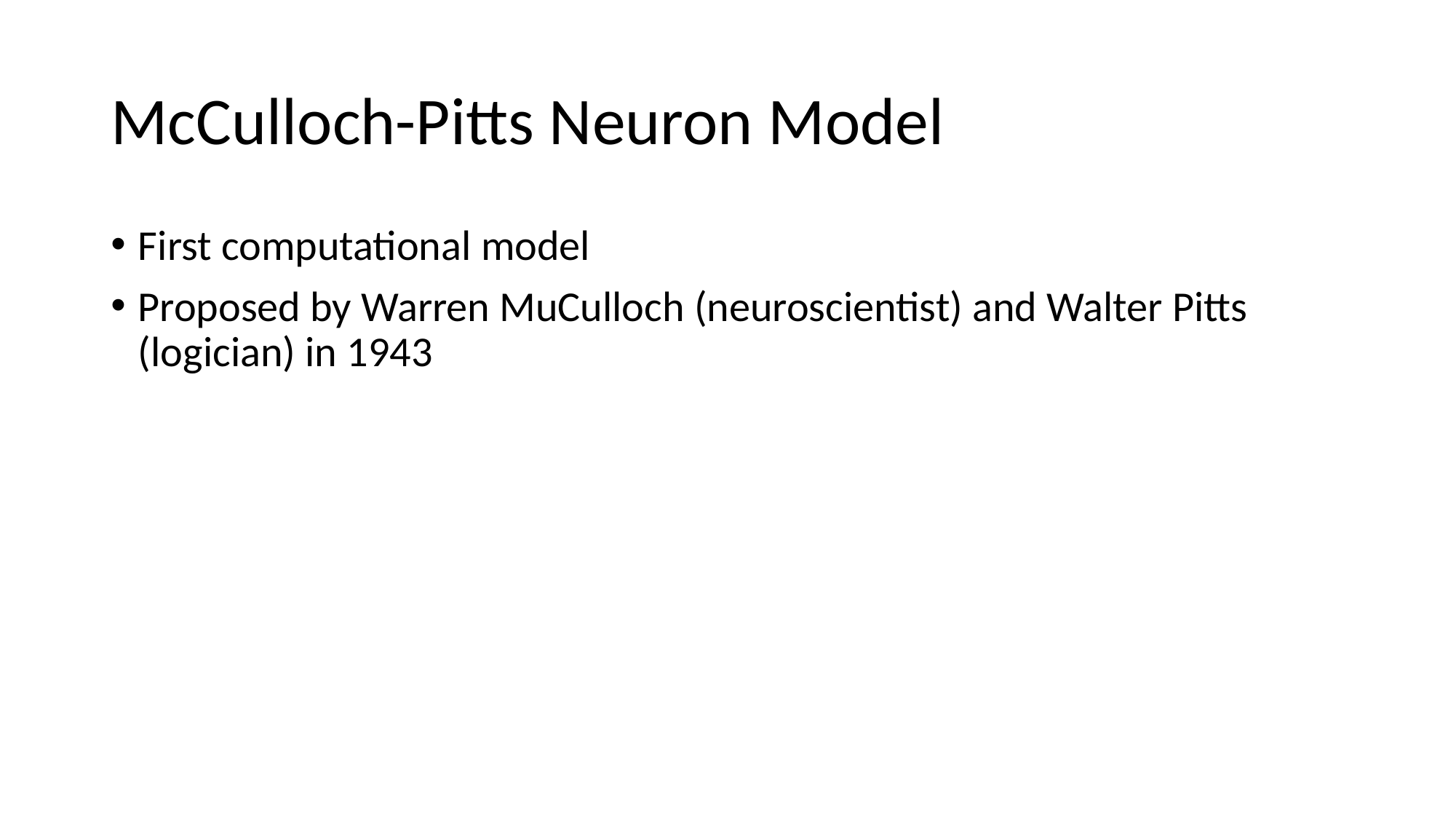

# McCulloch-Pitts Neuron Model
First computational model
Proposed by Warren MuCulloch (neuroscientist) and Walter Pitts (logician) in 1943